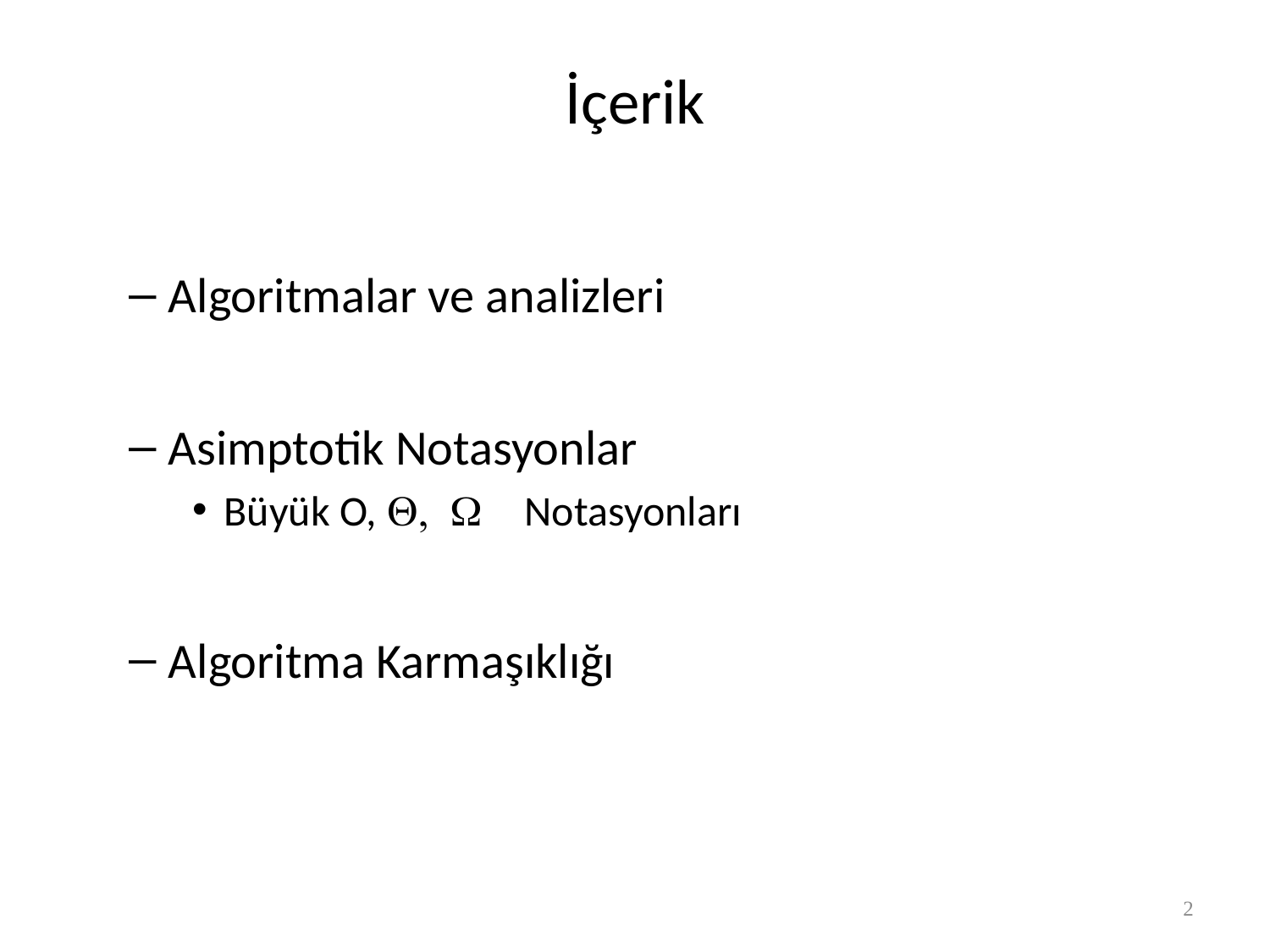

# İçerik

Algoritmalar ve analizleri

Asimptotik Notasyonlar
Büyük O, Θ, Ω  Notasyonları

Algoritma Karmaşıklığı
2